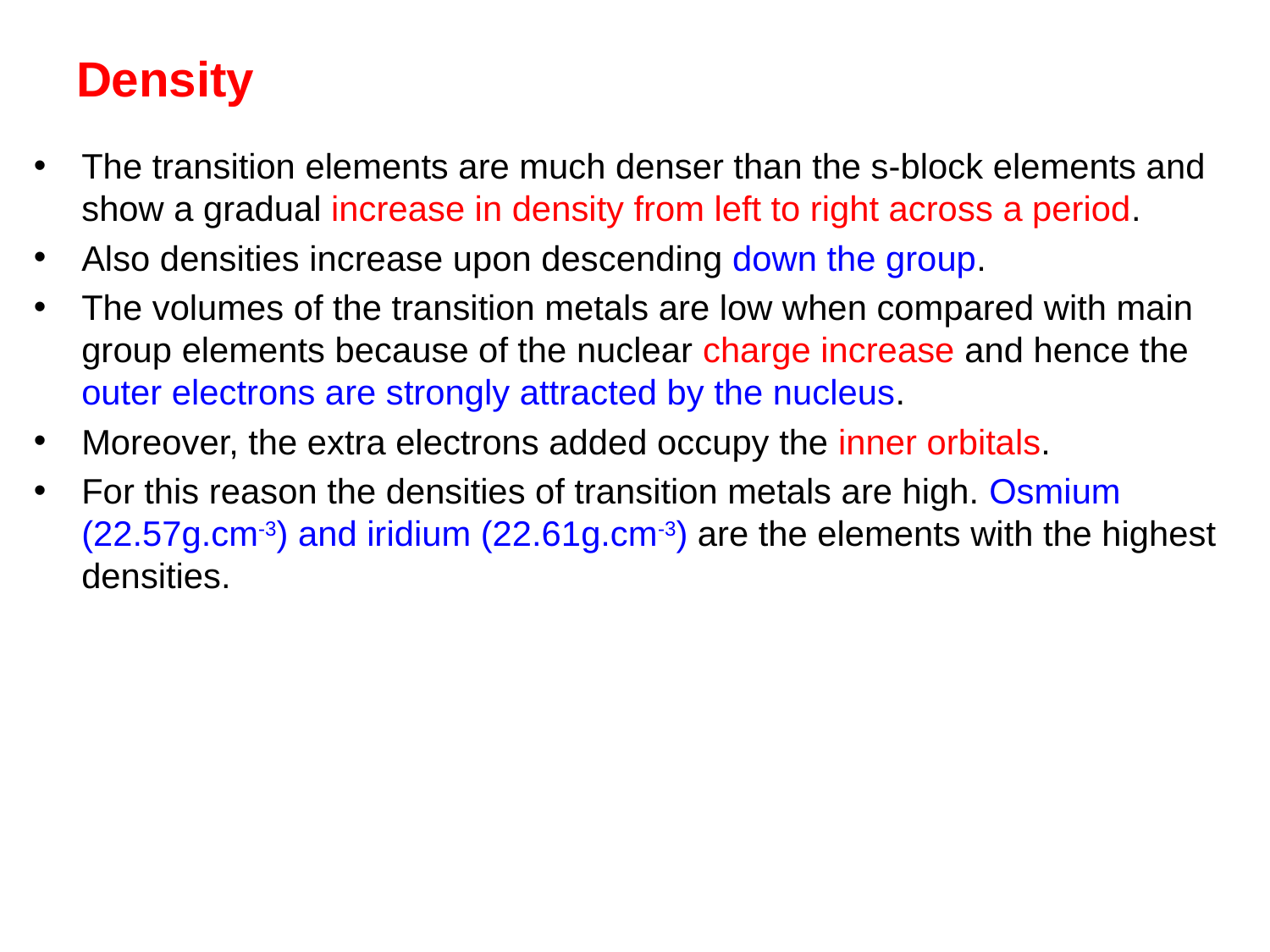

# Density
The transition elements are much denser than the s-block elements and show a gradual increase in density from left to right across a period.
Also densities increase upon descending down the group.
The volumes of the transition metals are low when compared with main group elements because of the nuclear charge increase and hence the outer electrons are strongly attracted by the nucleus.
Moreover, the extra electrons added occupy the inner orbitals.
For this reason the densities of transition metals are high. Osmium (22.57g.cm-3) and iridium (22.61g.cm-3) are the elements with the highest densities.